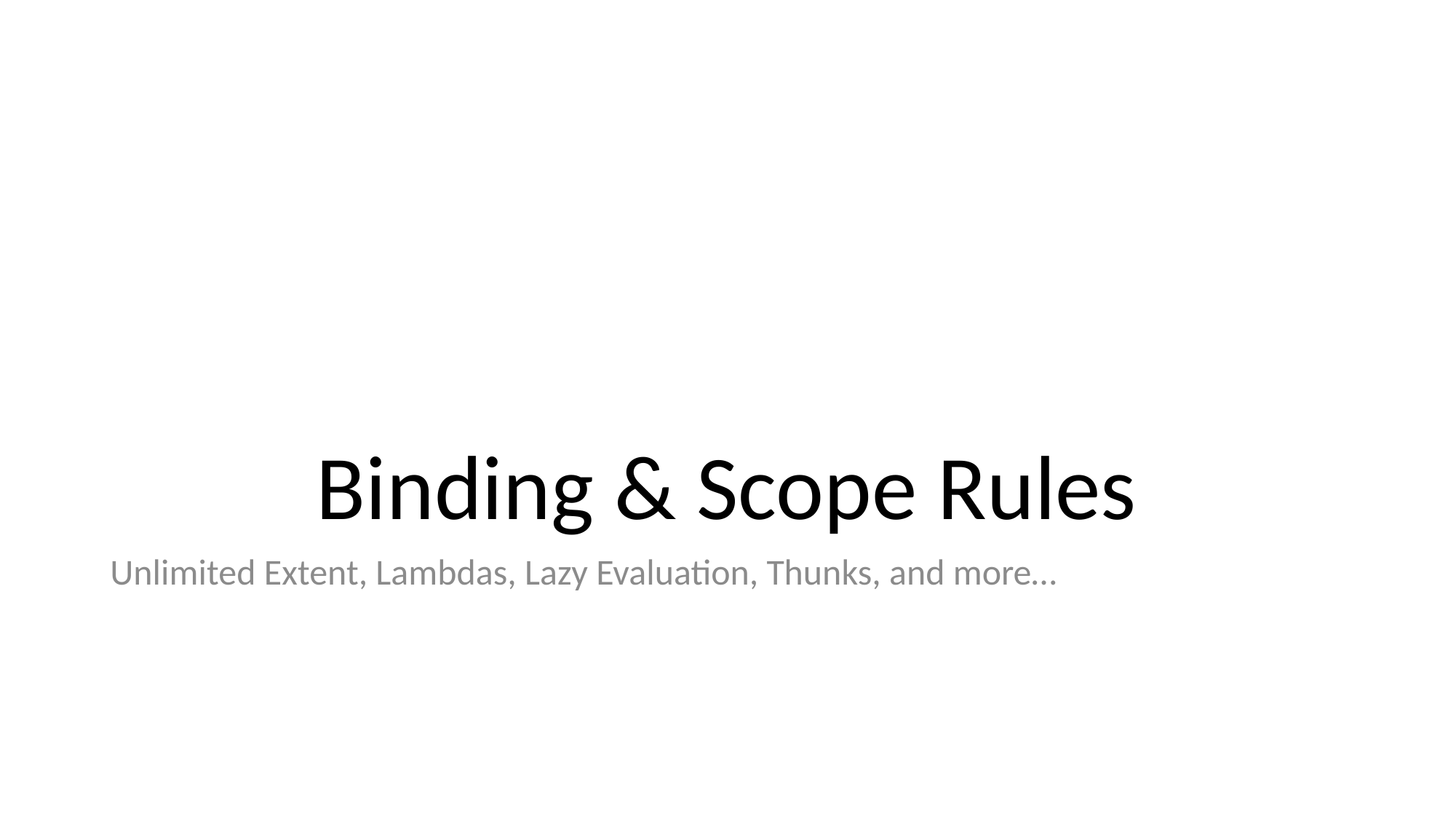

# Binding & Scope Rules
Unlimited Extent, Lambdas, Lazy Evaluation, Thunks, and more…